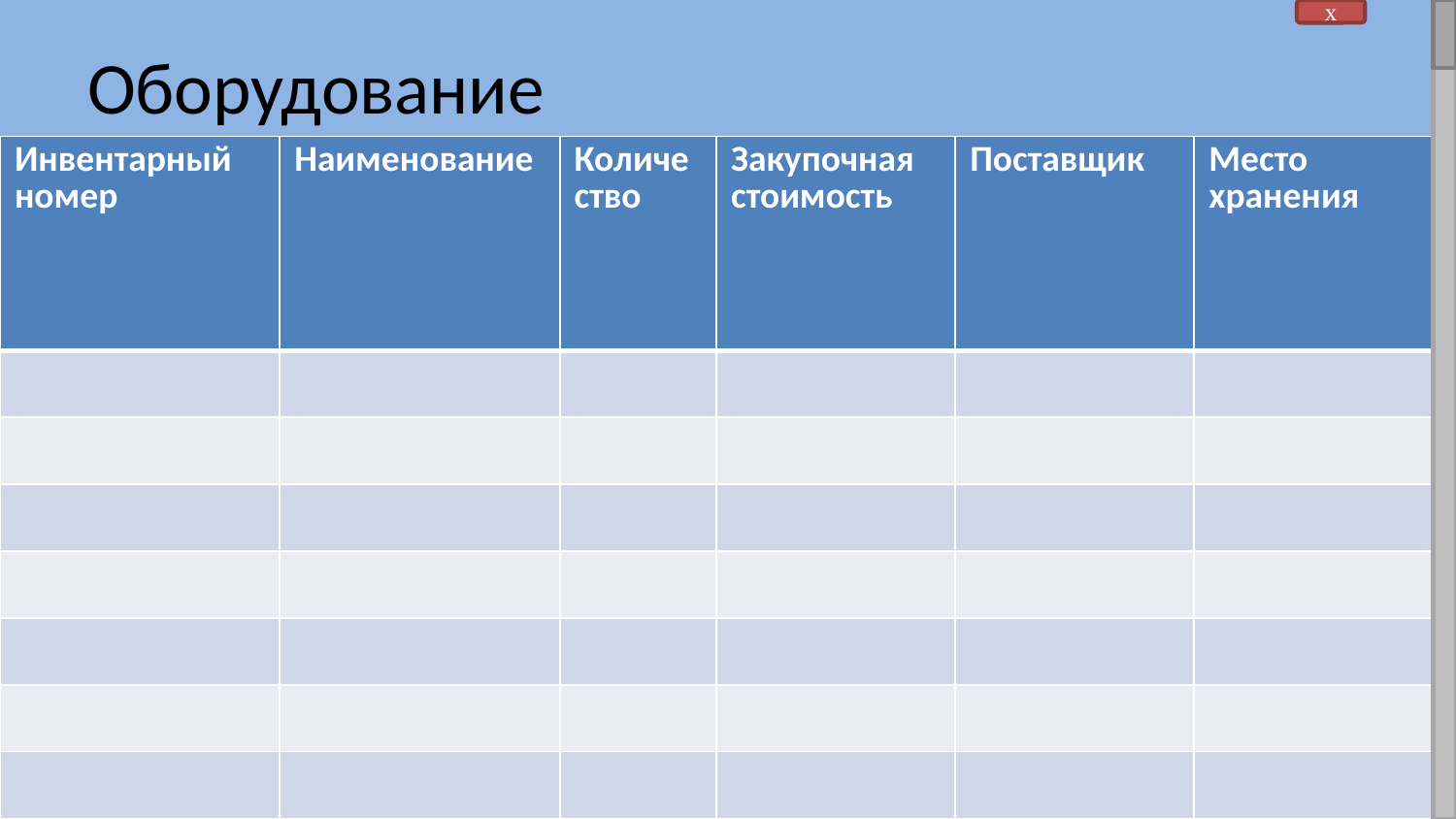

х

# Оборудование
| Инвентарный номер | Наименование | Количество | Закупочная стоимость | Поставщик | Место хранения |
| --- | --- | --- | --- | --- | --- |
|  |  |  |  |  |  |
|  |  |  |  |  |  |
|  |  |  |  |  |  |
|  |  |  |  |  |  |
|  |  |  |  |  |  |
|  |  |  |  |  |  |
|  |  |  |  |  |  |